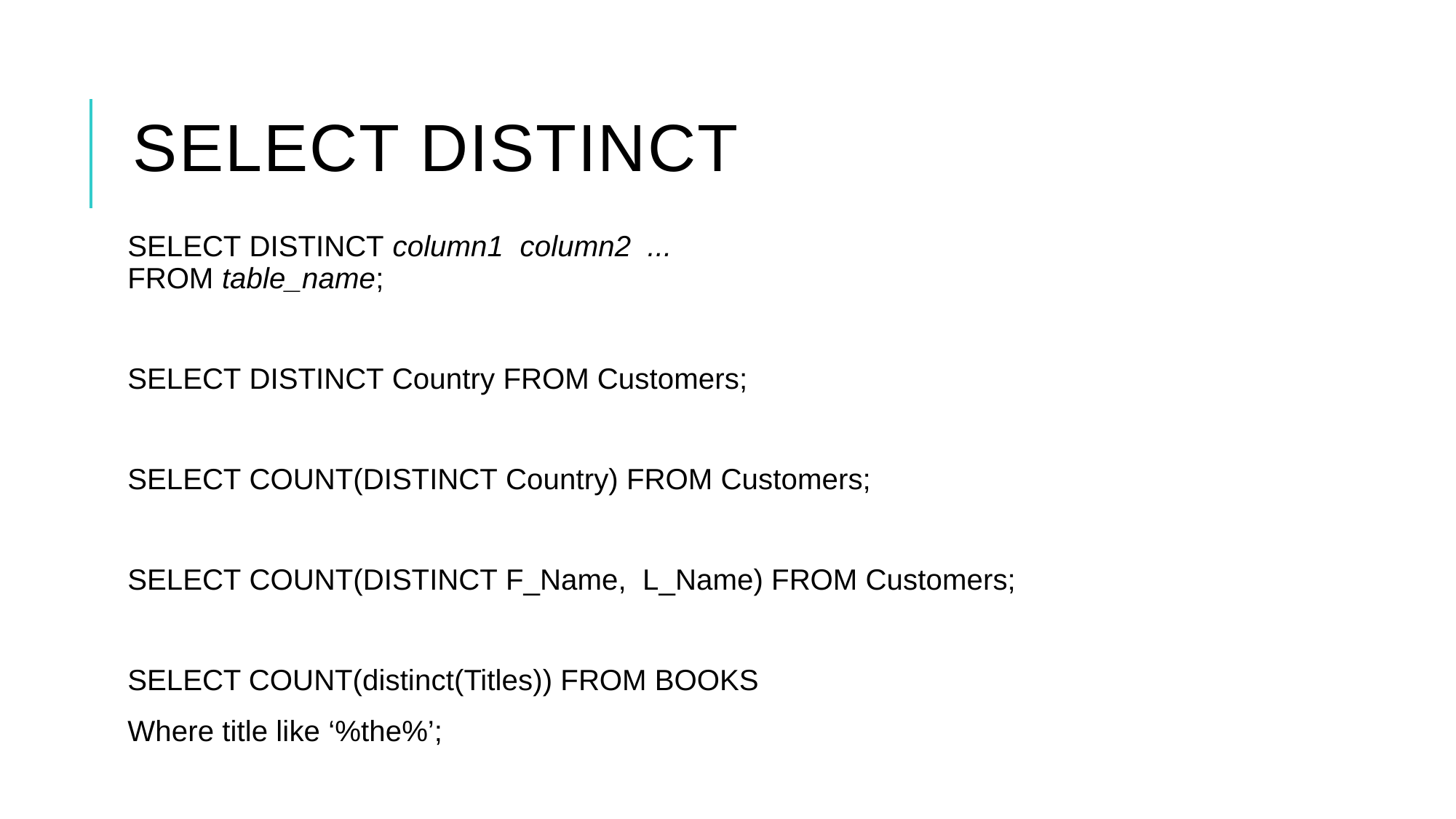

# select distinct
SELECT DISTINCT column1  column2  ...
FROM table_name;

SELECT DISTINCT Country FROM Customers;

SELECT COUNT(DISTINCT Country) FROM Customers;

SELECT COUNT(DISTINCT F_Name,  L_Name) FROM Customers;

SELECT COUNT(distinct(Titles)) FROM BOOKS
Where title like ‘%the%’;